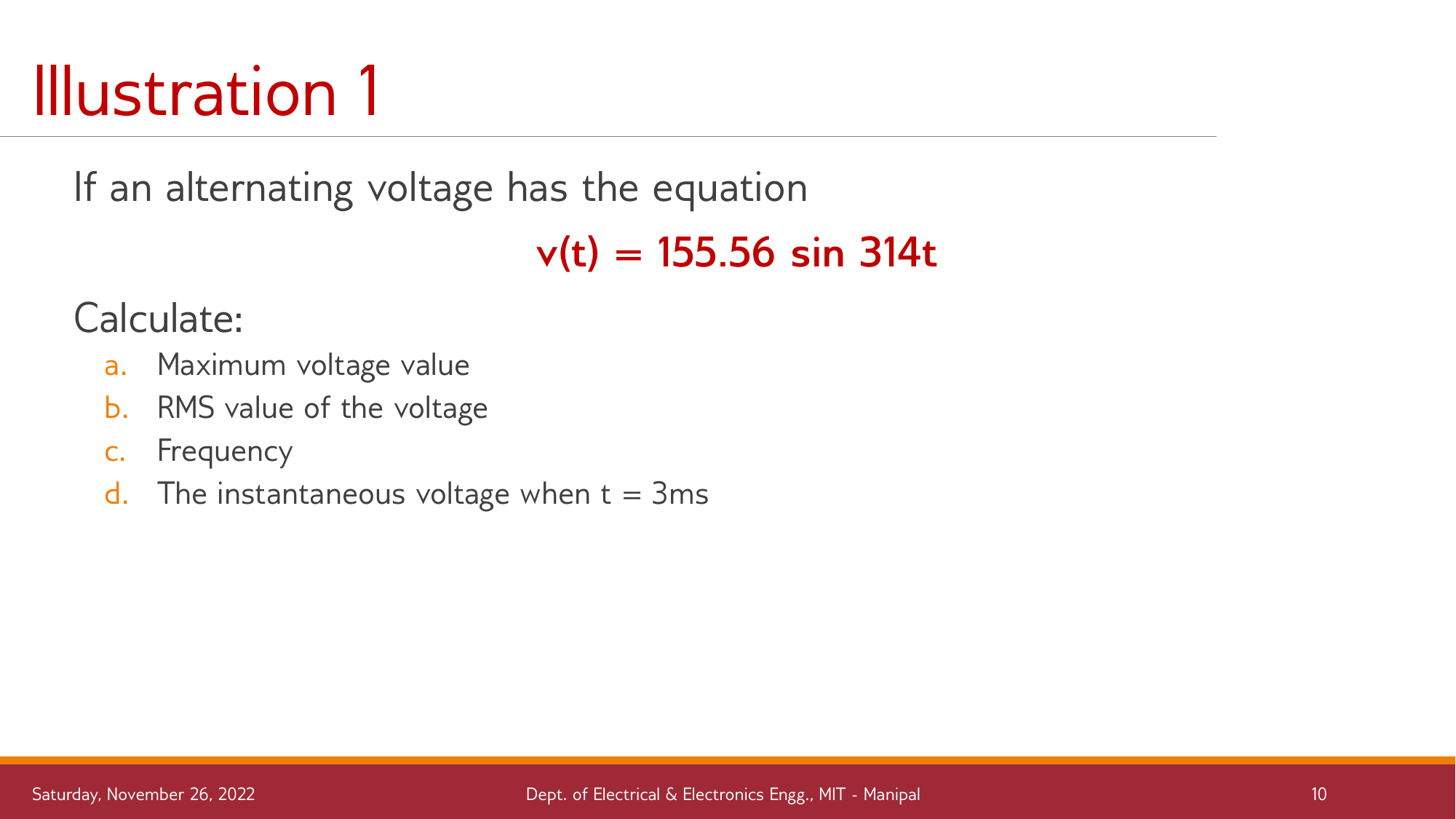

# Illustration 1
If an alternating voltage has the equation
v(t) = 155.56 sin 314t
Calculate:
Maximum voltage value
RMS value of the voltage
Frequency
The instantaneous voltage when t = 3ms

Saturday, November 26, 2022
Dept. of Electrical & Electronics Engg., MIT - Manipal
10